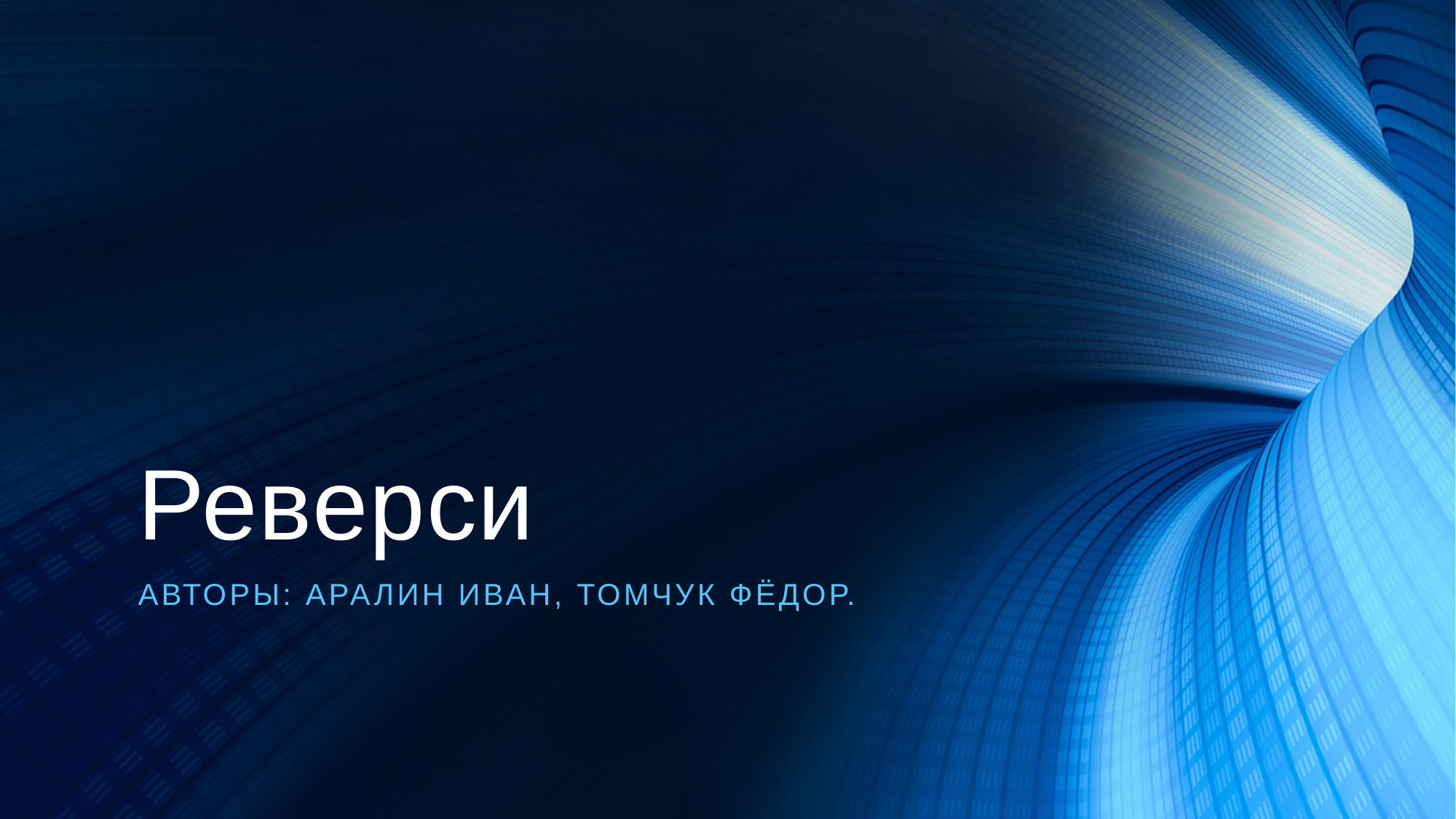

# Реверси
Авторы: Аралин Иван, Томчук Фёдор.